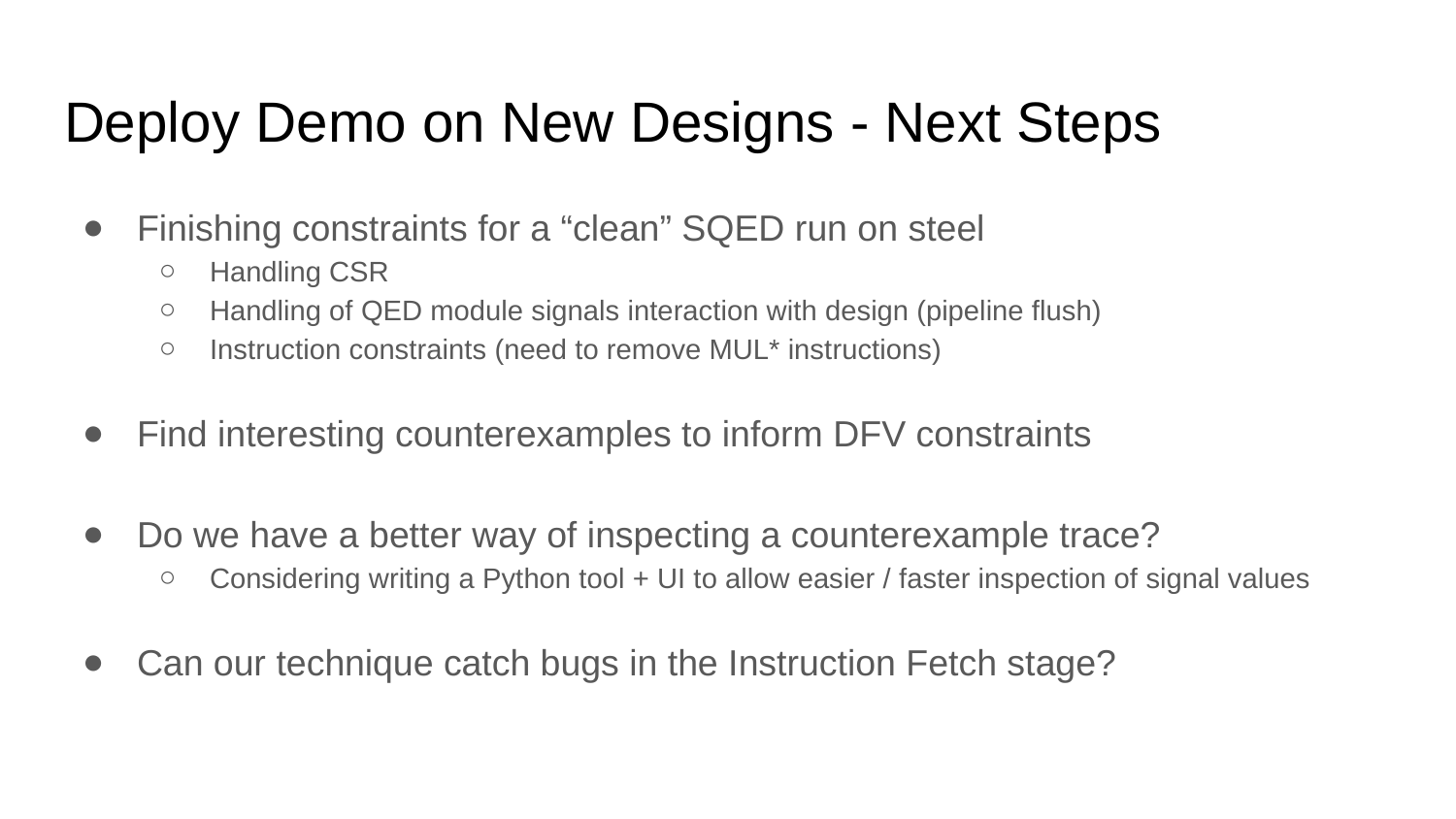

# Deploy Demo on New Designs - Next Steps
Finishing constraints for a “clean” SQED run on steel
Handling CSR
Handling of QED module signals interaction with design (pipeline flush)
Instruction constraints (need to remove MUL* instructions)
Find interesting counterexamples to inform DFV constraints
Do we have a better way of inspecting a counterexample trace?
Considering writing a Python tool + UI to allow easier / faster inspection of signal values
Can our technique catch bugs in the Instruction Fetch stage?